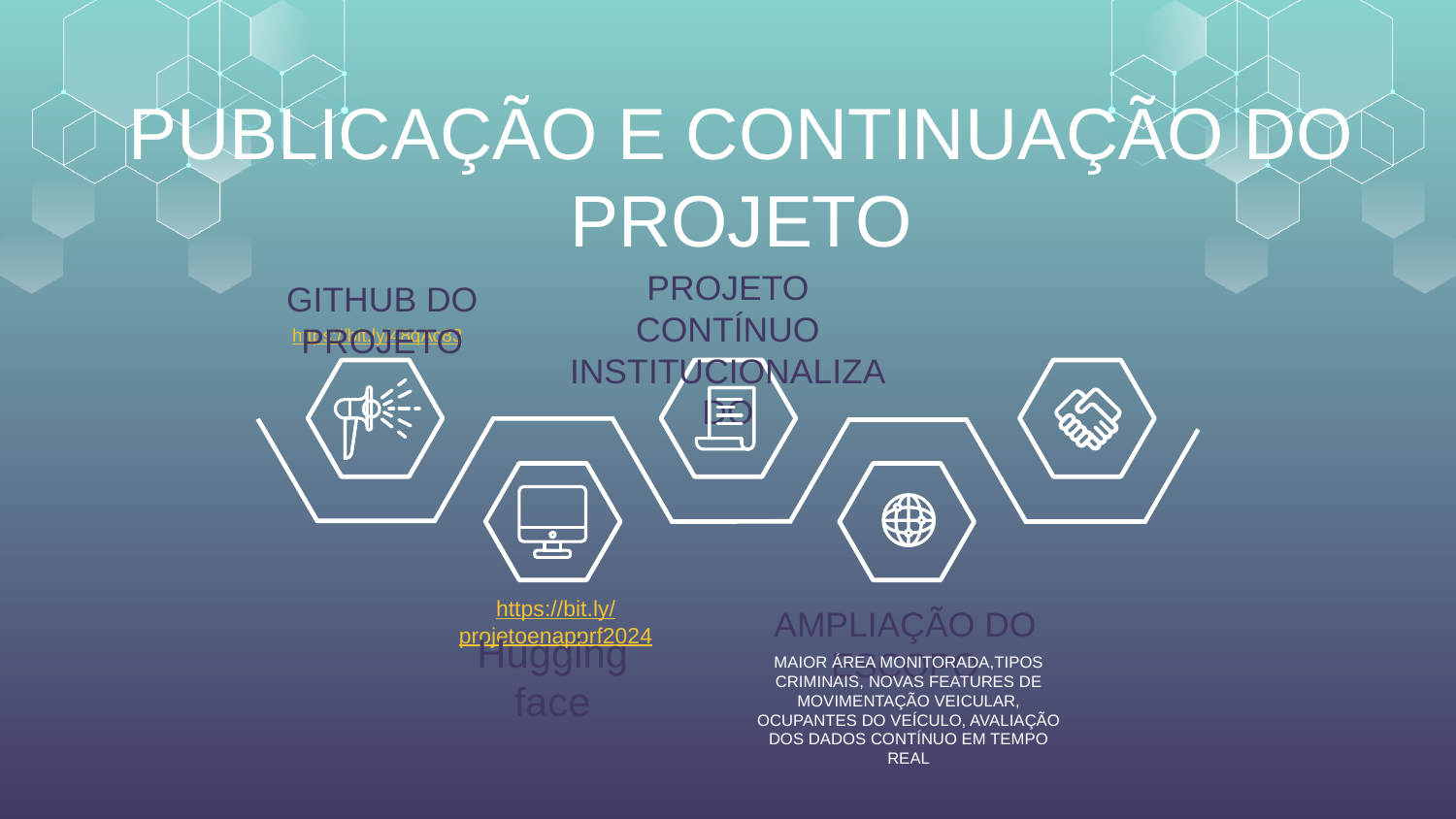

# PUBLICAÇÃO E CONTINUAÇÃO DO PROJETO
PROJETO CONTÍNUO INSTITUCIONALIZADO
GITHUB DO PROJETO
https://bit.ly/48qAc83

https://bit.ly/projetoenapprf2024

AMPLIAÇÃO DO ESCOPO
Hugging face

MAIOR ÁREA MONITORADA,TIPOS CRIMINAIS, NOVAS FEATURES DE MOVIMENTAÇÃO VEICULAR, OCUPANTES DO VEÍCULO, AVALIAÇÃO DOS DADOS CONTÍNUO EM TEMPO REAL